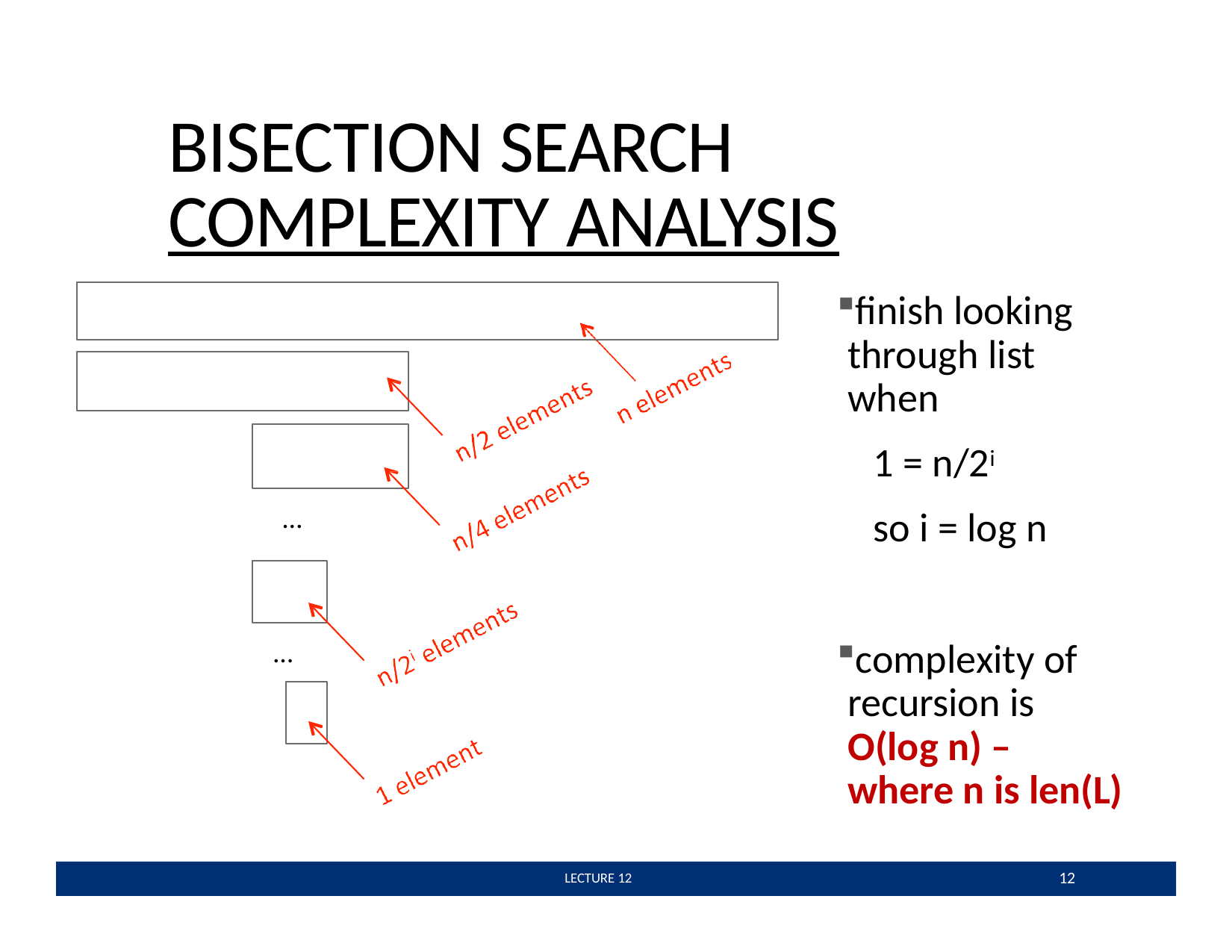

# BISECTION SEARCH  COMPLEXITY ANALYSIS

ﬁnish looking  through list  when
1 = n/2i
so i = log n

…

complexity of  recursion is  O(log n) –  where n is len(L)
…

12
 LECTURE 12